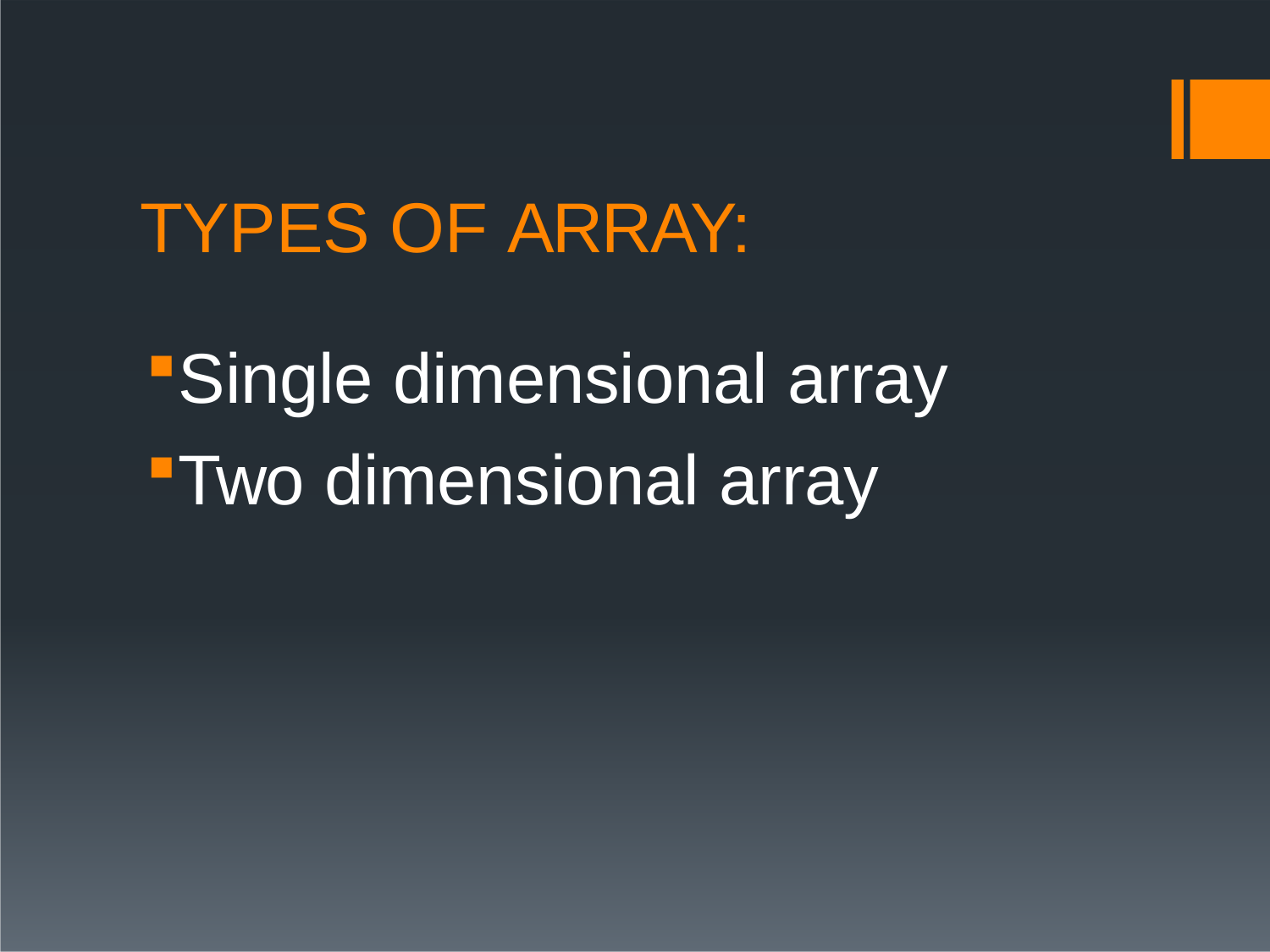

TYPES OF ARRAY:
Single dimensional array
Two dimensional array